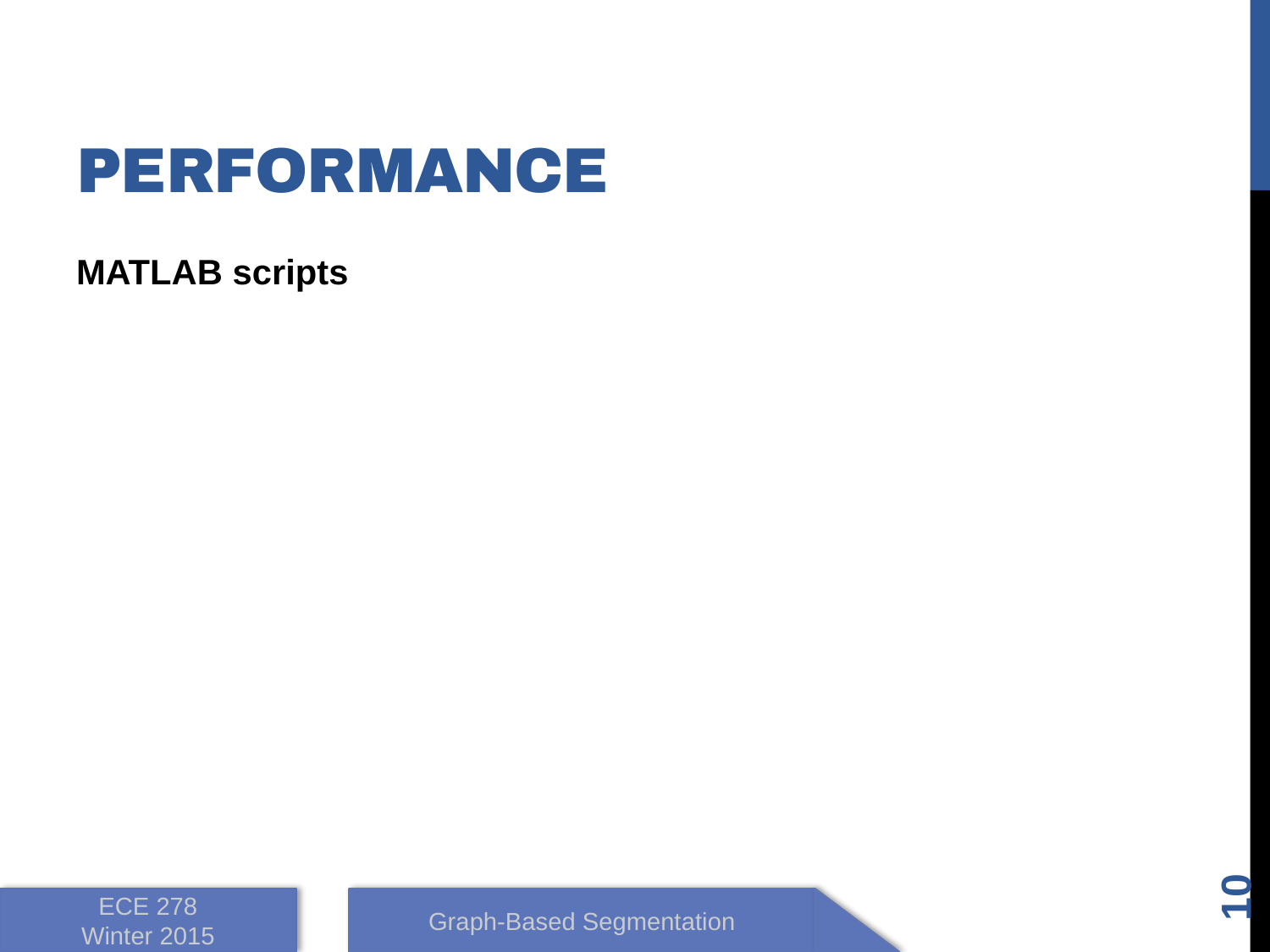

# Performance
MATLAB scripts
10
ECE 278
Winter 2015
Graph-Based Segmentation